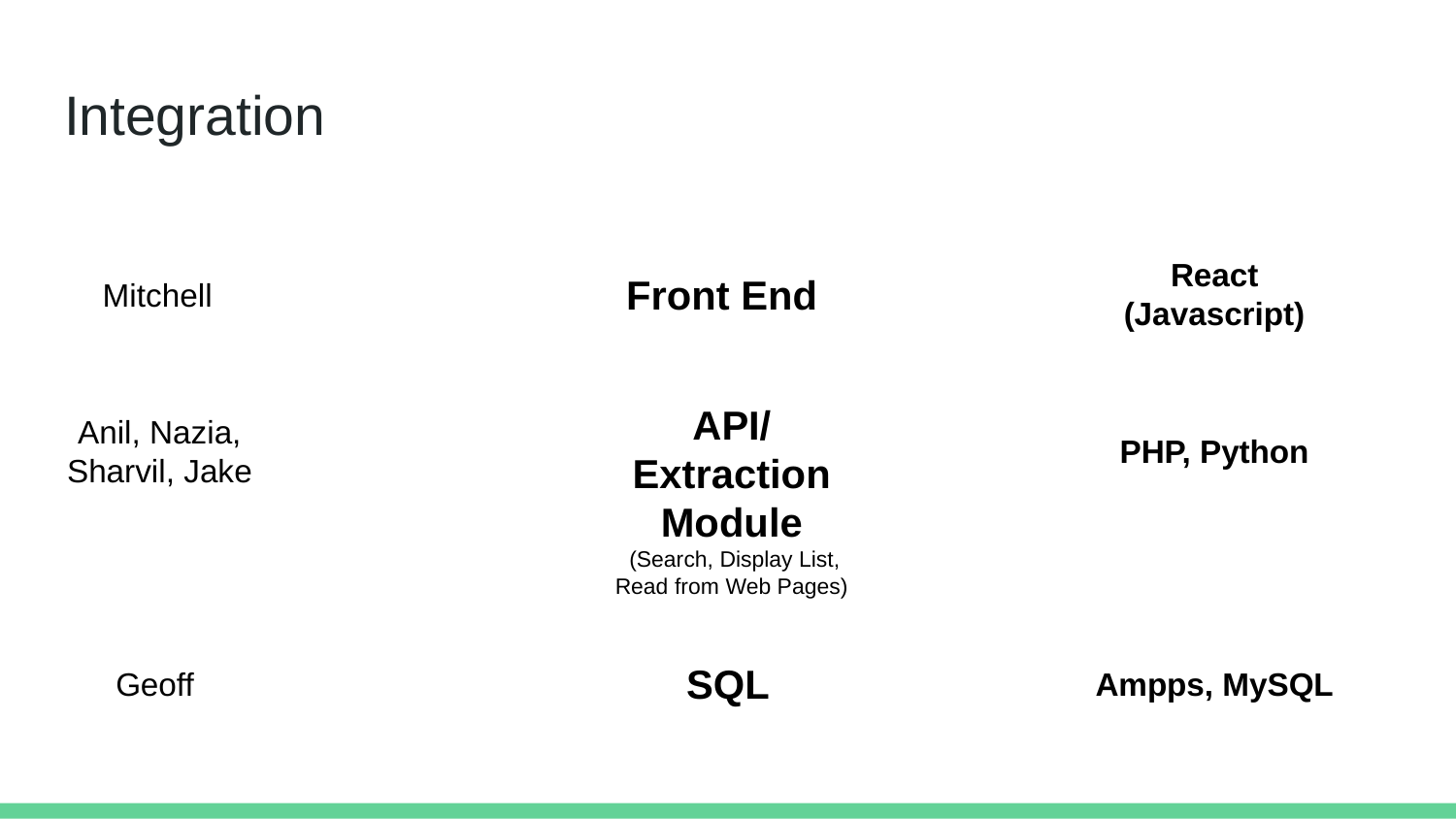

# Integration
React (Javascript)
Front End
Mitchell
API/Extraction Module
 (Search, Display List, Read from Web Pages)
Anil, Nazia, Sharvil, Jake
PHP, Python
SQL
Geoff
Ampps, MySQL